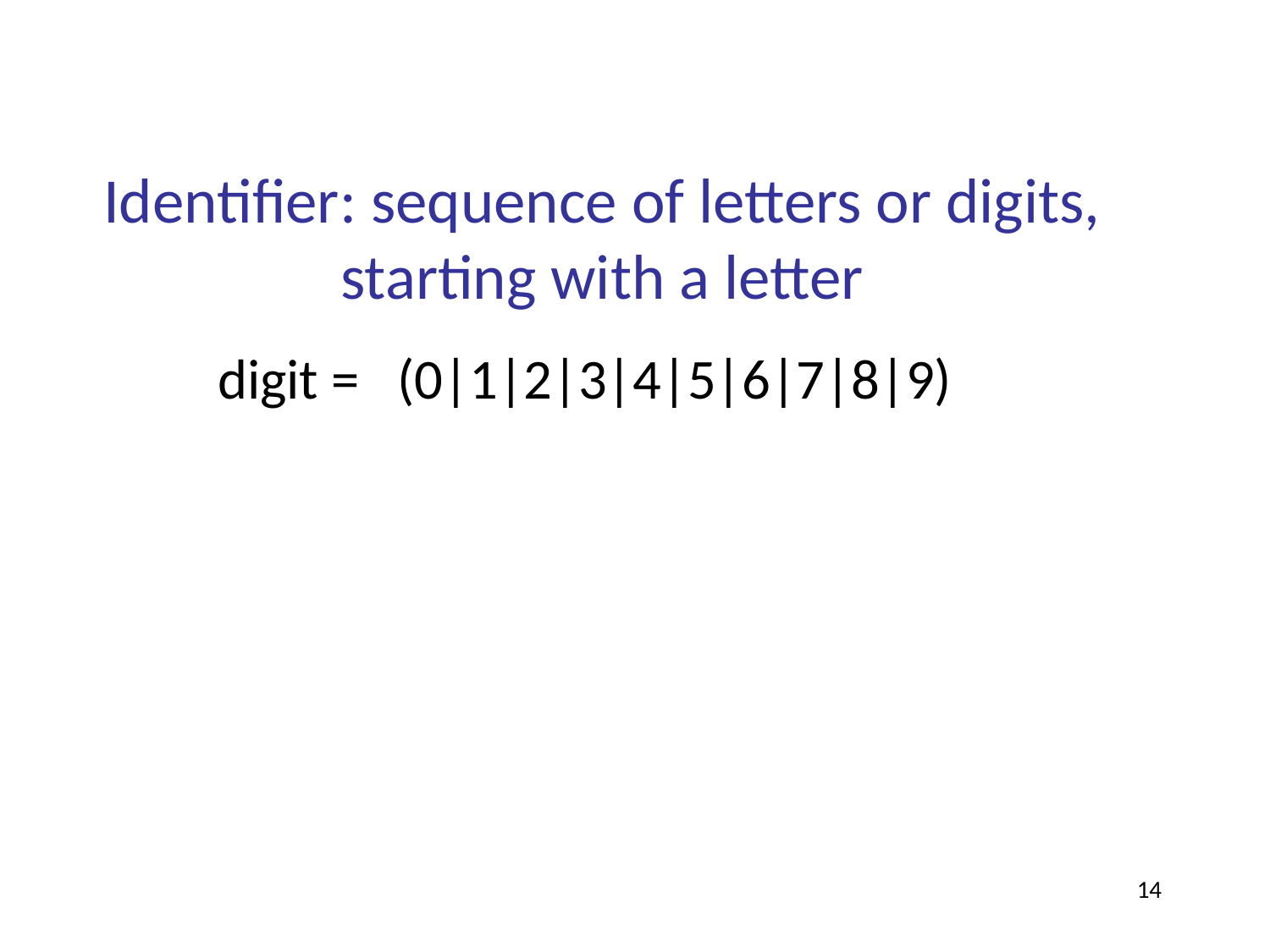

Identifier: sequence of letters or digits, starting with a letter
digit =
(0|1|2|3|4|5|6|7|8|9)
14